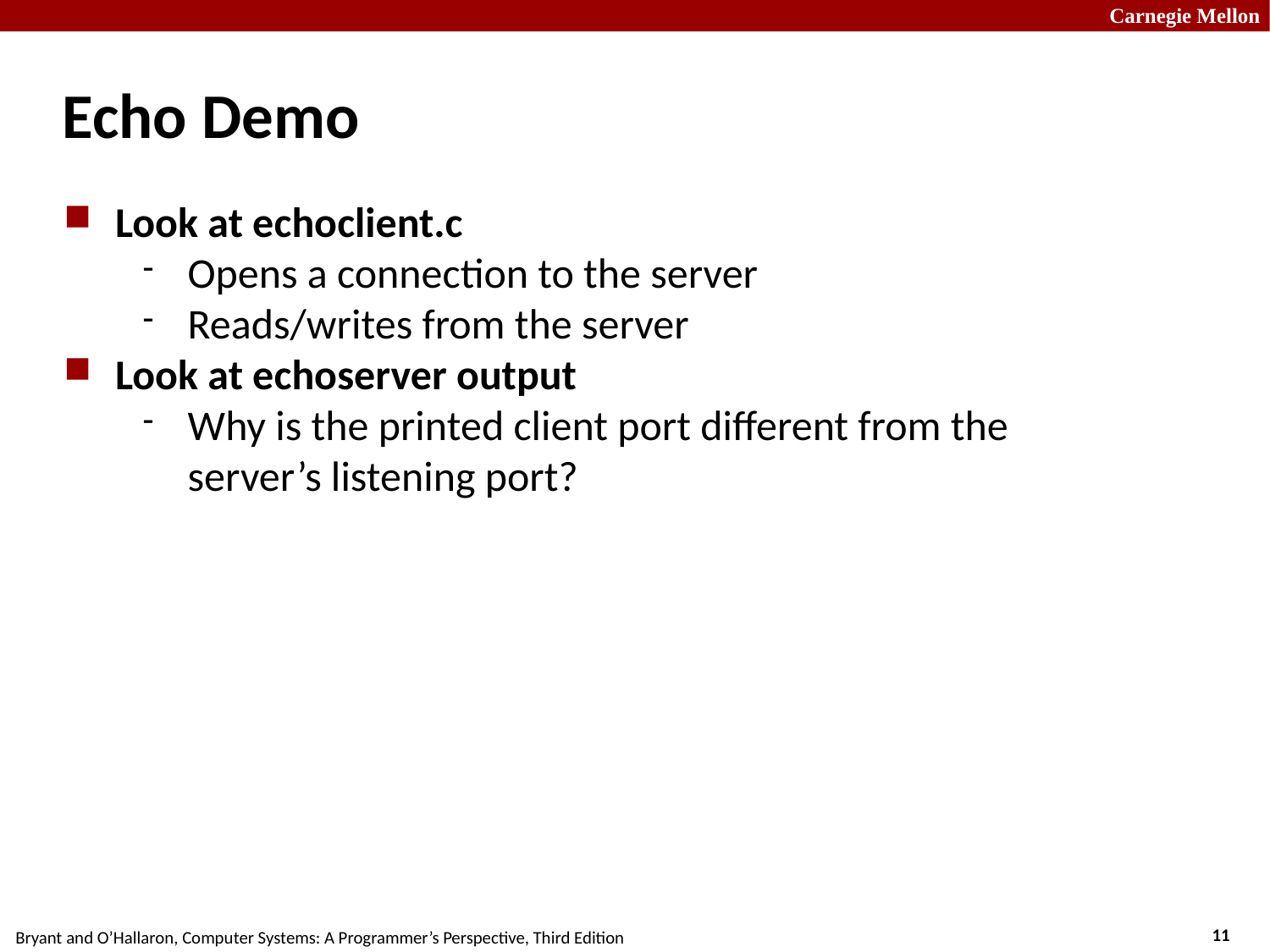

Echo Demo
Look at echoclient.c
Opens a connection to the server
Reads/writes from the server
Look at echoserver output
Why is the printed client port different from the server’s listening port?